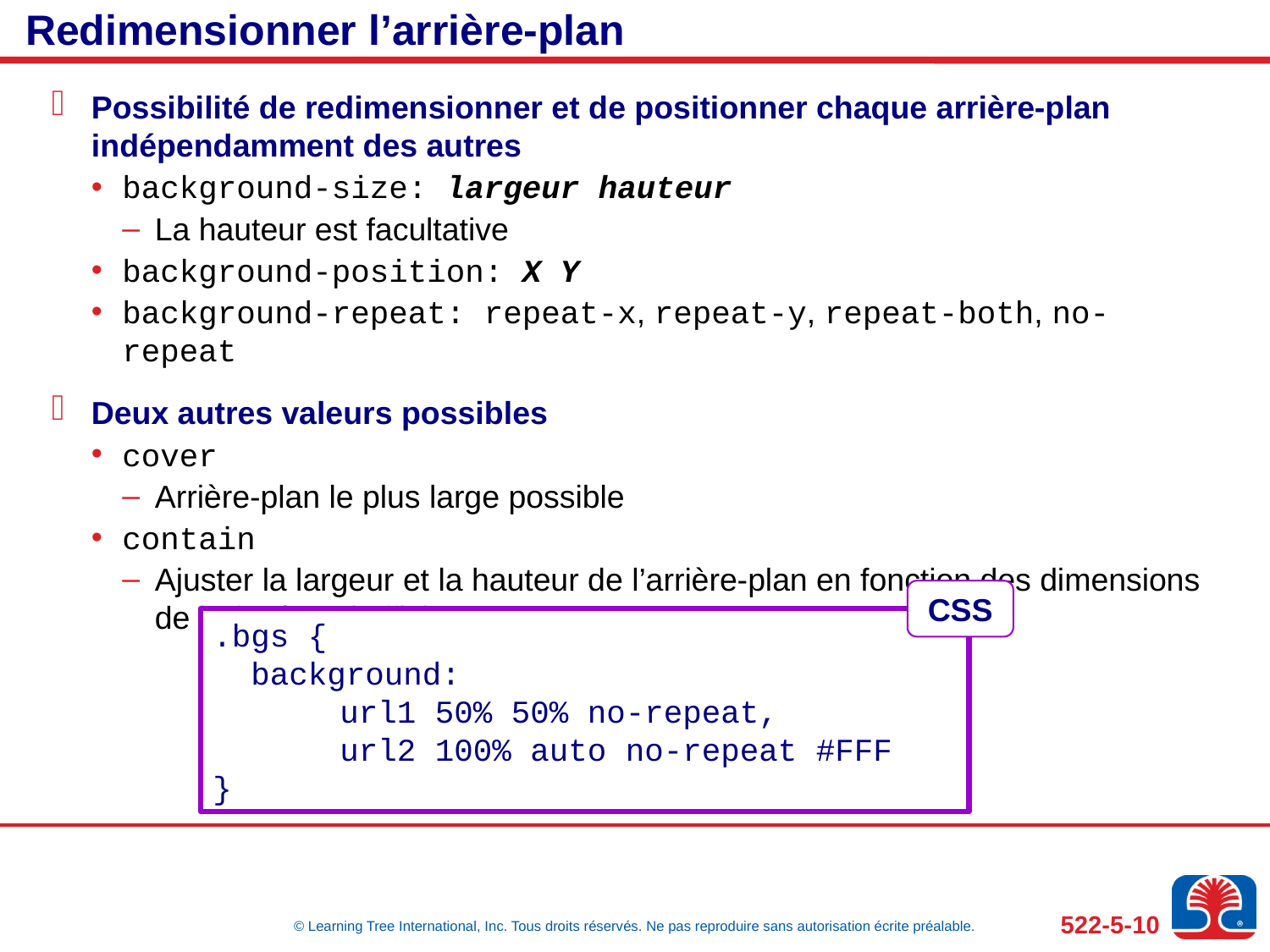

# Redimensionner l’arrière-plan
Possibilité de redimensionner et de positionner chaque arrière-plan indépendamment des autres
background-size: largeur hauteur
La hauteur est facultative
background-position: X Y
background-repeat: repeat-x, repeat-y, repeat-both, no-repeat
Deux autres valeurs possibles
cover
Arrière-plan le plus large possible
contain
Ajuster la largeur et la hauteur de l’arrière-plan en fonction des dimensions de la fenêtre d’affichage
CSS
.bgs {
  background:
	url1 50% 50% no-repeat,
 	url2 100% auto no-repeat #FFF
}